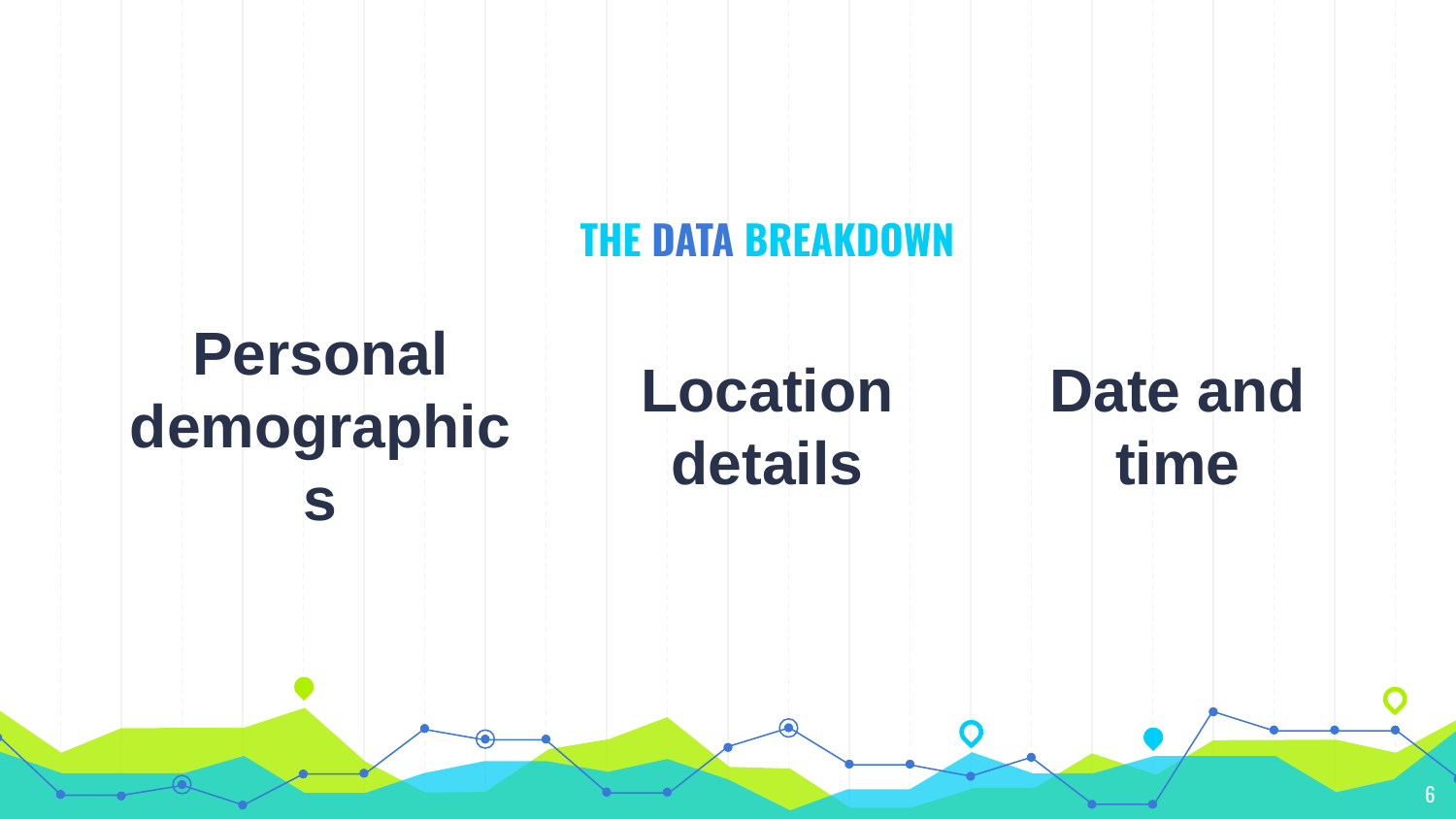

# THE DATA BREAKDOWN
Personal demographics
Location details
Date and time
6